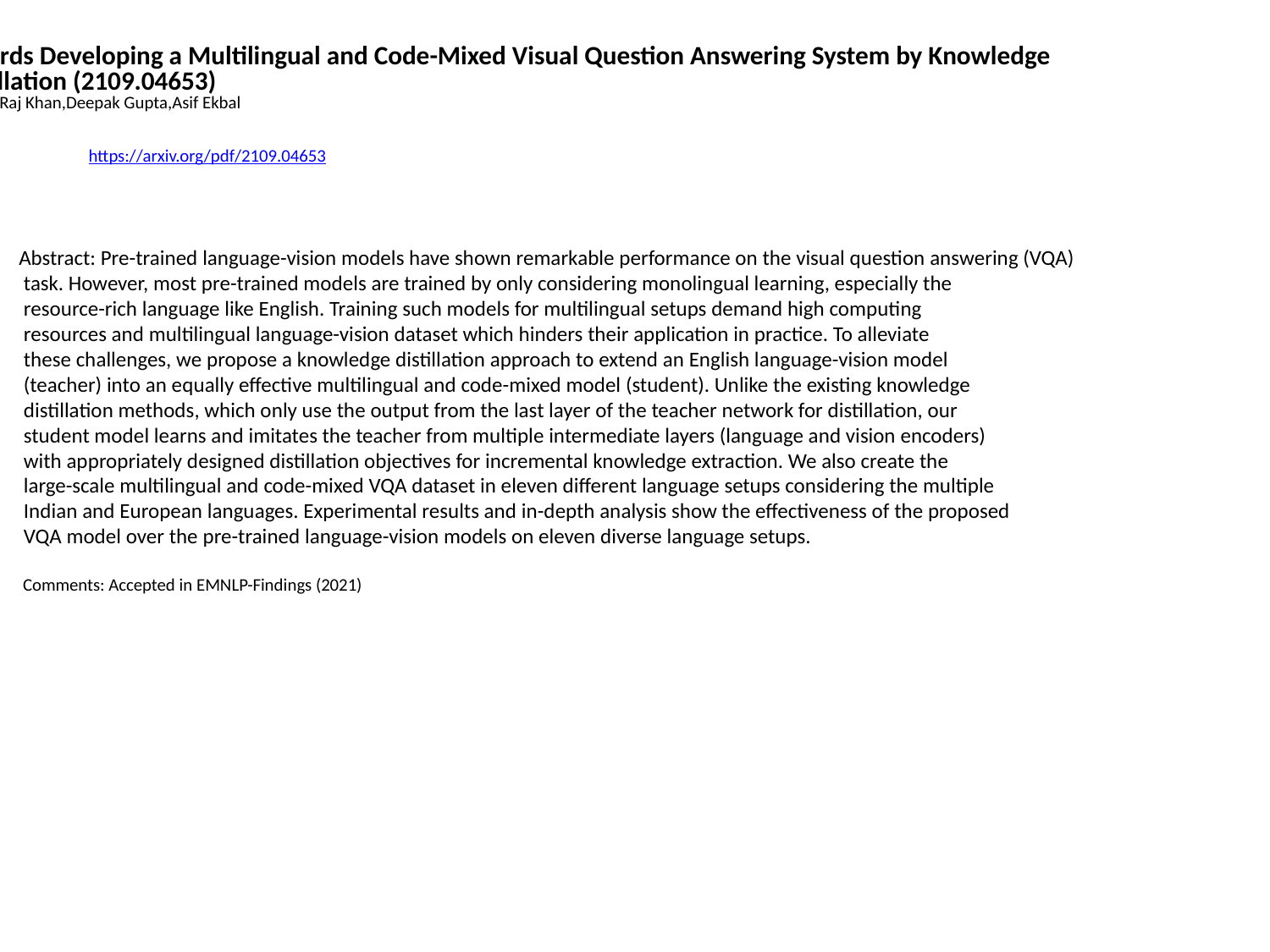

Towards Developing a Multilingual and Code-Mixed Visual Question Answering System by Knowledge
 Distillation (2109.04653)
Humair Raj Khan,Deepak Gupta,Asif Ekbal

https://arxiv.org/pdf/2109.04653

Abstract: Pre-trained language-vision models have shown remarkable performance on the visual question answering (VQA)
 task. However, most pre-trained models are trained by only considering monolingual learning, especially the
 resource-rich language like English. Training such models for multilingual setups demand high computing
 resources and multilingual language-vision dataset which hinders their application in practice. To alleviate
 these challenges, we propose a knowledge distillation approach to extend an English language-vision model
 (teacher) into an equally effective multilingual and code-mixed model (student). Unlike the existing knowledge
 distillation methods, which only use the output from the last layer of the teacher network for distillation, our
 student model learns and imitates the teacher from multiple intermediate layers (language and vision encoders)
 with appropriately designed distillation objectives for incremental knowledge extraction. We also create the
 large-scale multilingual and code-mixed VQA dataset in eleven different language setups considering the multiple
 Indian and European languages. Experimental results and in-depth analysis show the effectiveness of the proposed
 VQA model over the pre-trained language-vision models on eleven diverse language setups.
 Comments: Accepted in EMNLP-Findings (2021)